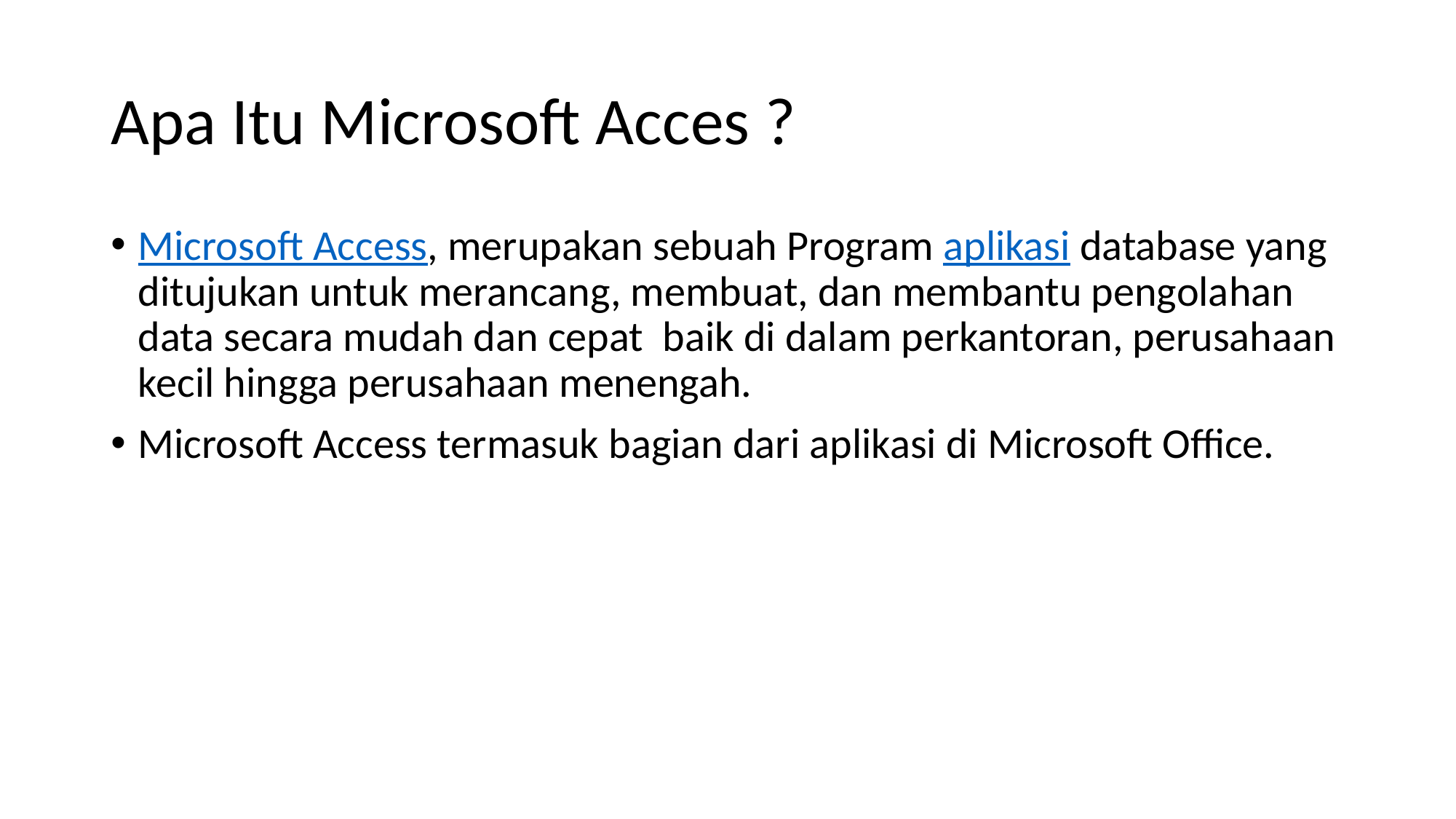

# Apa Itu Microsoft Acces ?
Microsoft Access, merupakan sebuah Program aplikasi database yang ditujukan untuk merancang, membuat, dan membantu pengolahan data secara mudah dan cepat  baik di dalam perkantoran, perusahaan kecil hingga perusahaan menengah.
Microsoft Access termasuk bagian dari aplikasi di Microsoft Office.